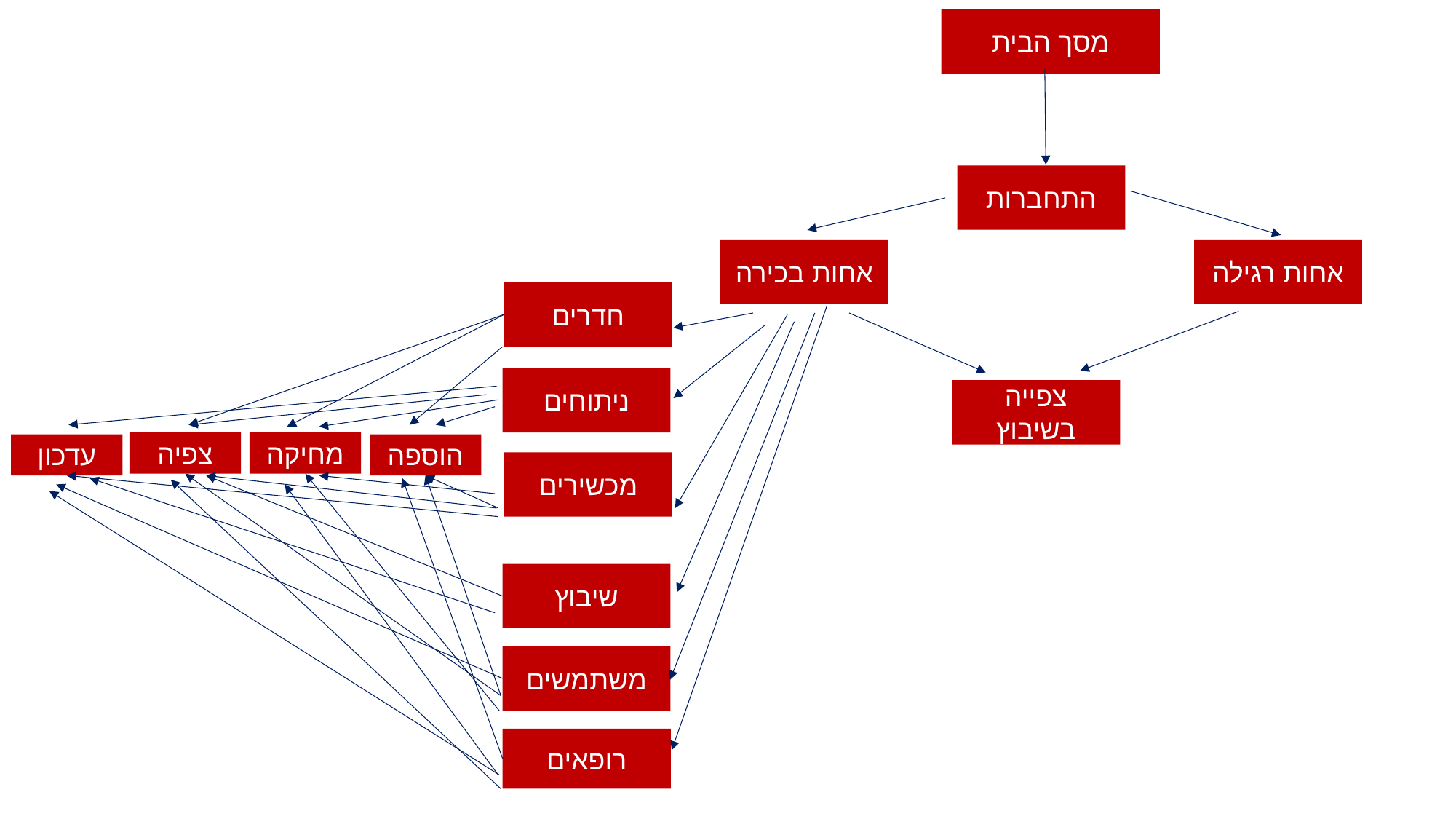

מסך הבית
התחברות
אחות בכירה
אחות רגילה
חדרים
ניתוחים
צפייה בשיבוץ
מחיקה
צפיה
עדכון
הוספה
מכשירים
שיבוץ
משתמשים
רופאים